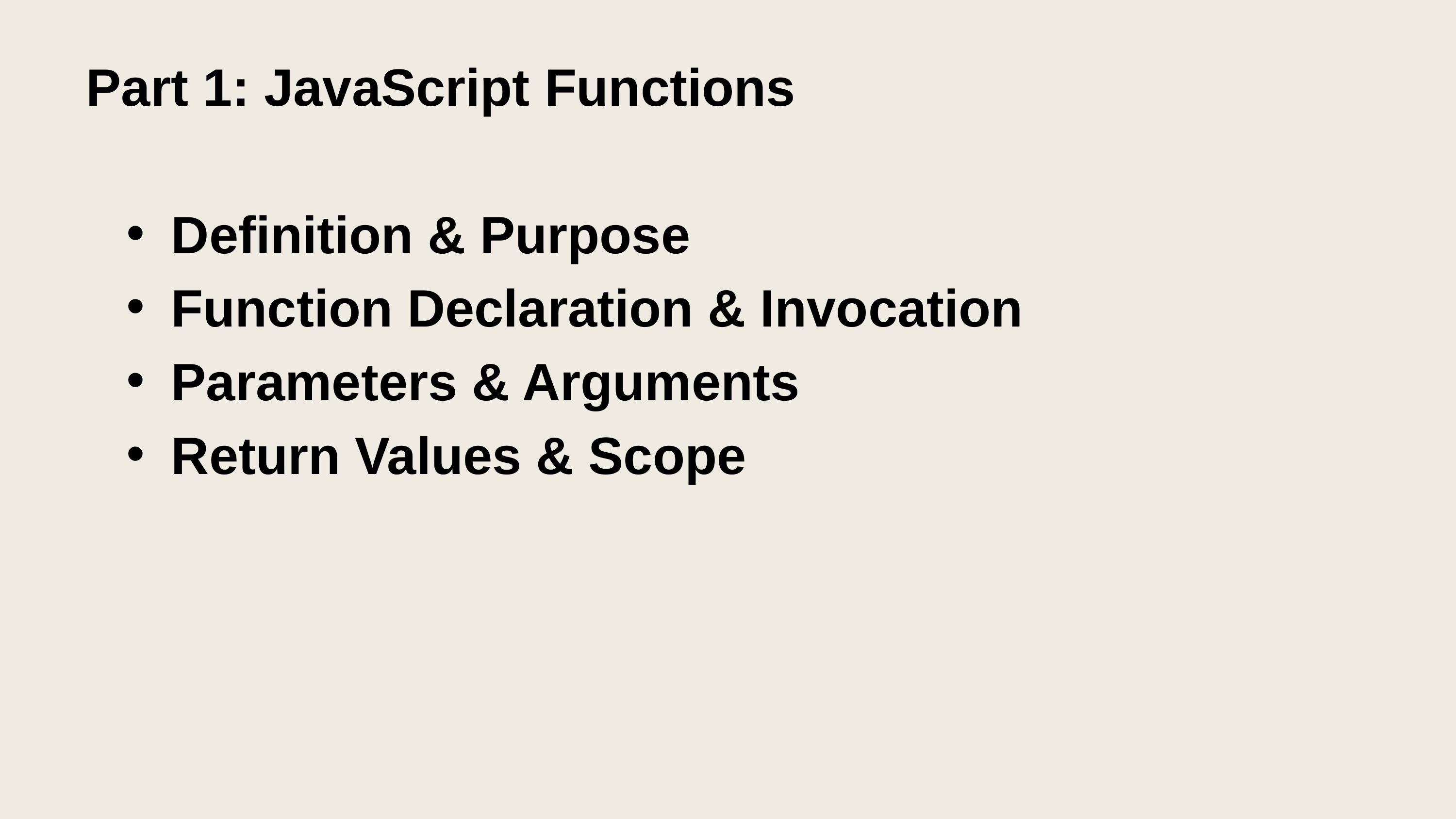

Part 1: JavaScript Functions
Definition & Purpose
Function Declaration & Invocation
Parameters & Arguments
Return Values & Scope